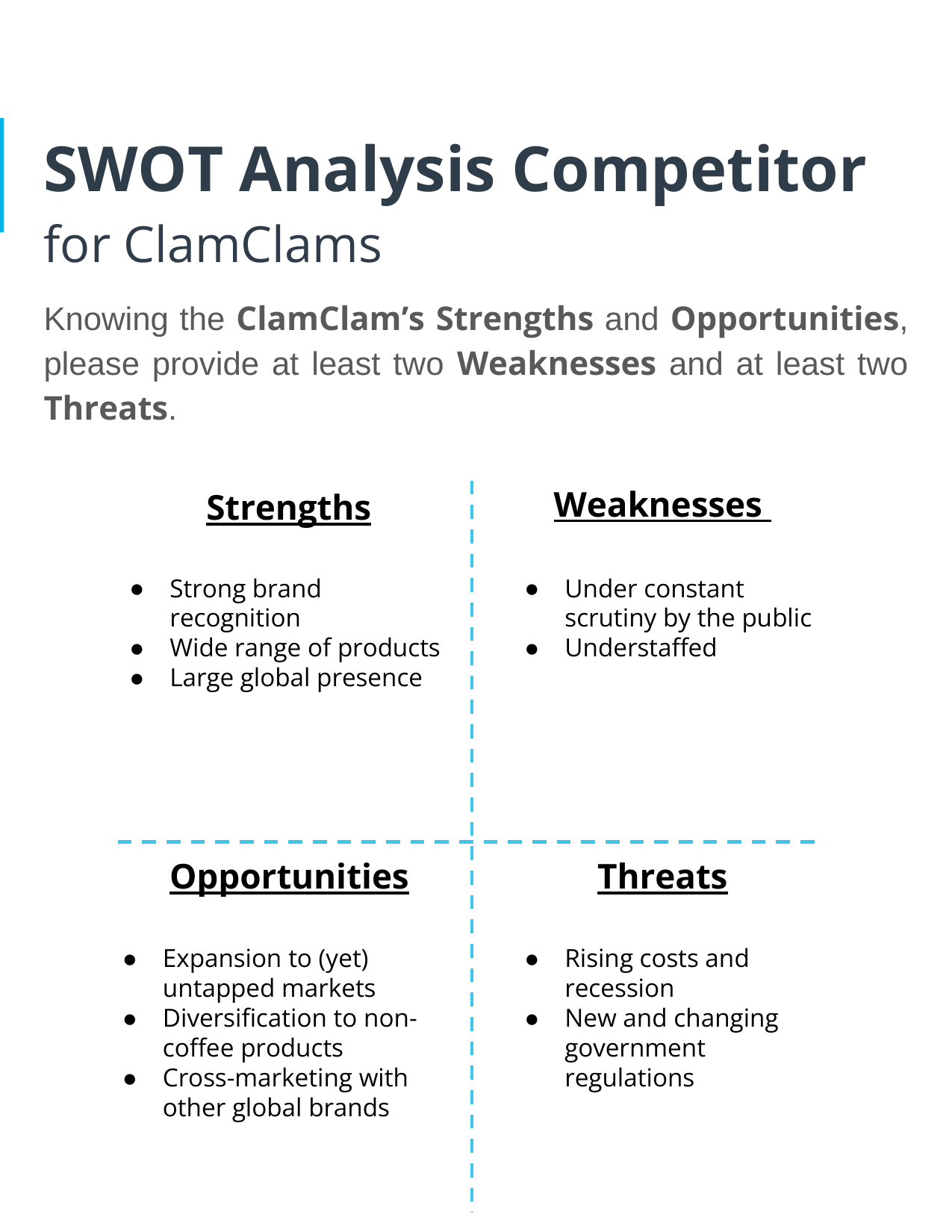

# SWOT Analysis Competitor for ClamClams
Knowing the ClamClam’s Strengths and Opportunities, please provide at least two Weaknesses and at least two Threats.
Weaknesses
Strengths
Strong brand recognition
Wide range of products
Large global presence
Under constant scrutiny by the public
Understaffed
Threats
Opportunities
Expansion to (yet) untapped markets
Diversification to non-coffee products
Cross-marketing with other global brands
Rising costs and recession
New and changing government regulations